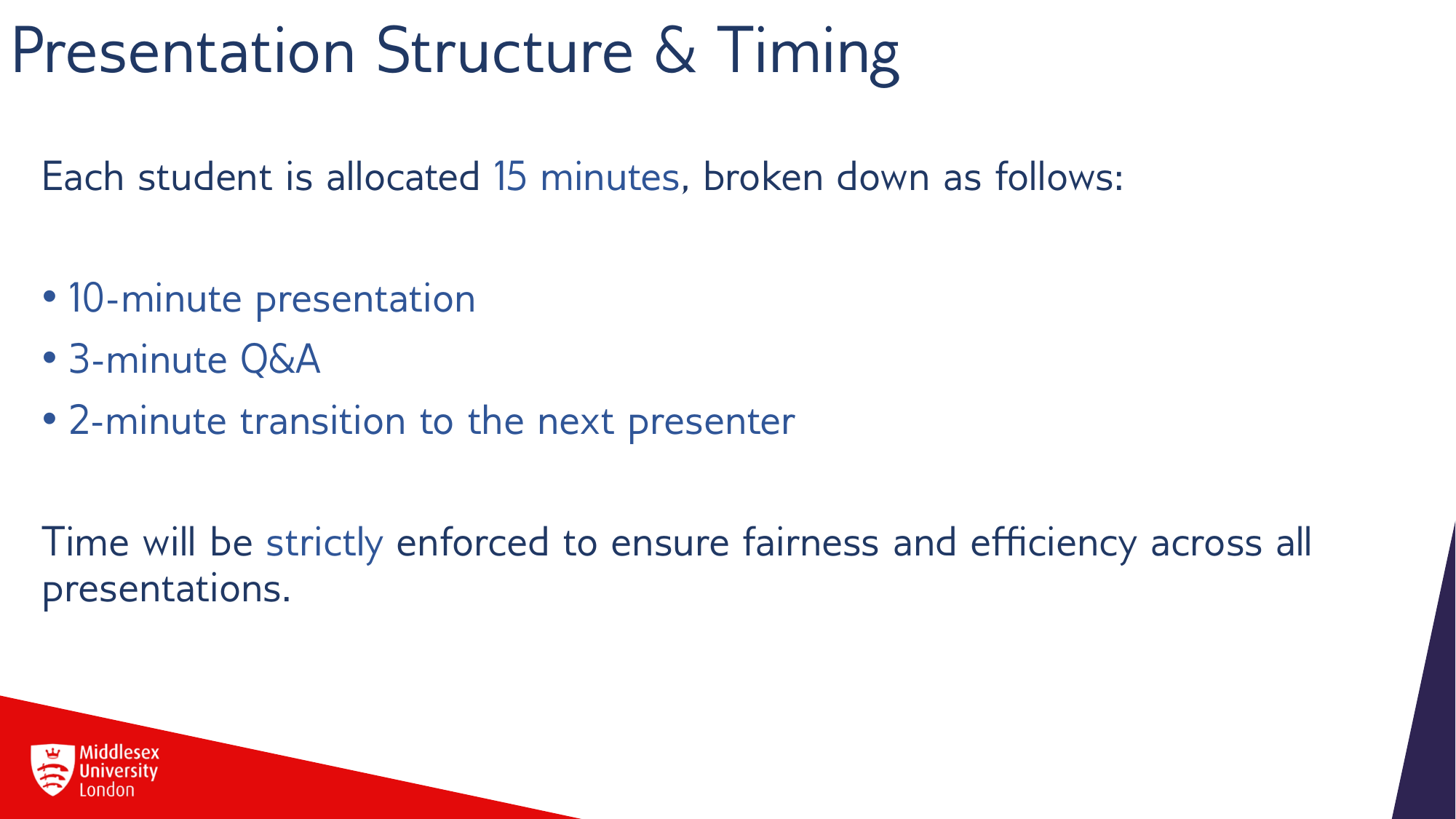

# Presentation Structure & Timing
Each student is allocated 15 minutes, broken down as follows:

10-minute presentation
3-minute Q&A
2-minute transition to the next presenter

Time will be strictly enforced to ensure fairness and efficiency across all presentations.
3